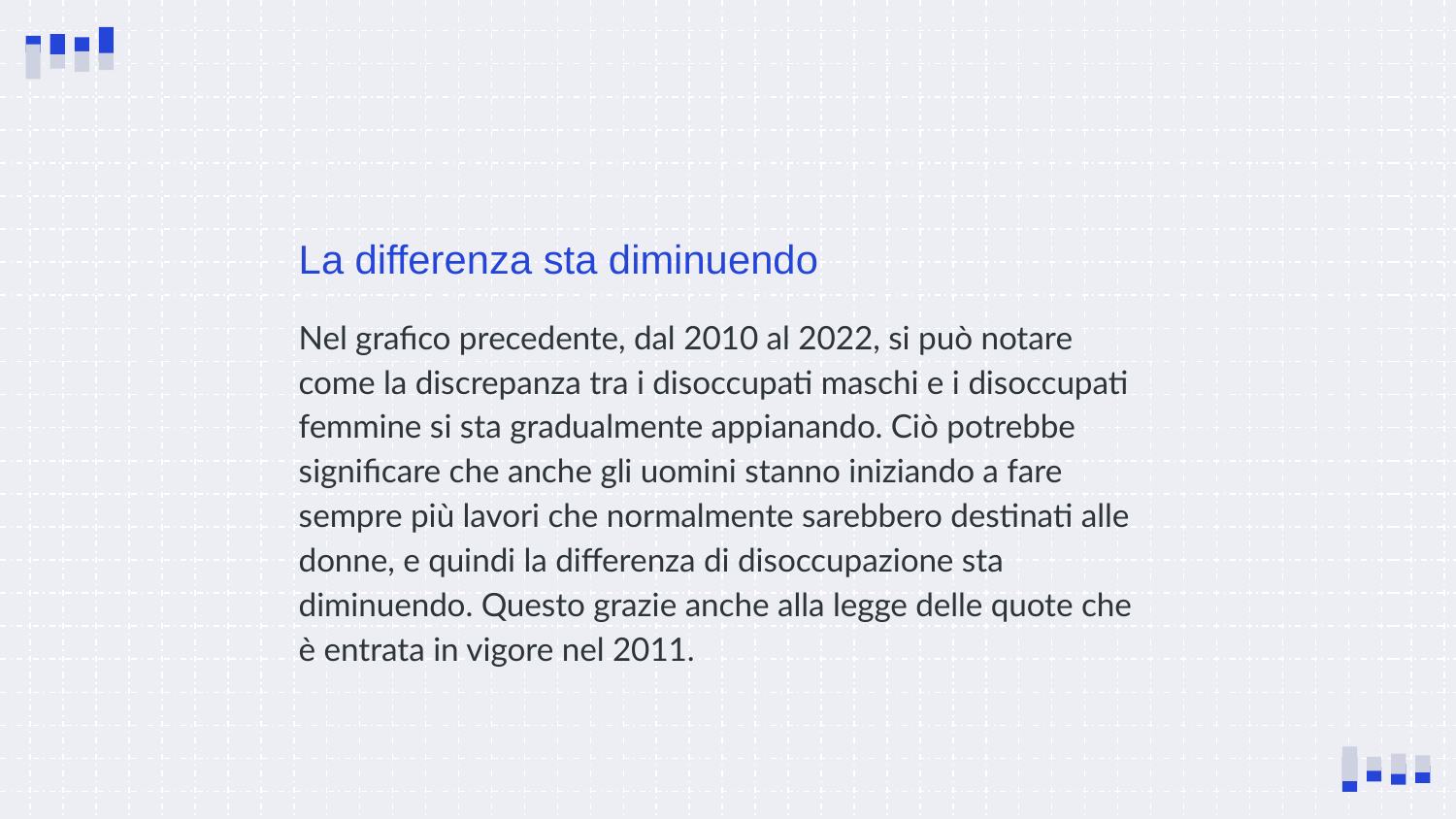

La differenza sta diminuendo
Nel grafico precedente, dal 2010 al 2022, si può notare come la discrepanza tra i disoccupati maschi e i disoccupati femmine si sta gradualmente appianando. Ciò potrebbe significare che anche gli uomini stanno iniziando a fare sempre più lavori che normalmente sarebbero destinati alle donne, e quindi la differenza di disoccupazione sta diminuendo. Questo grazie anche alla legge delle quote che è entrata in vigore nel 2011.